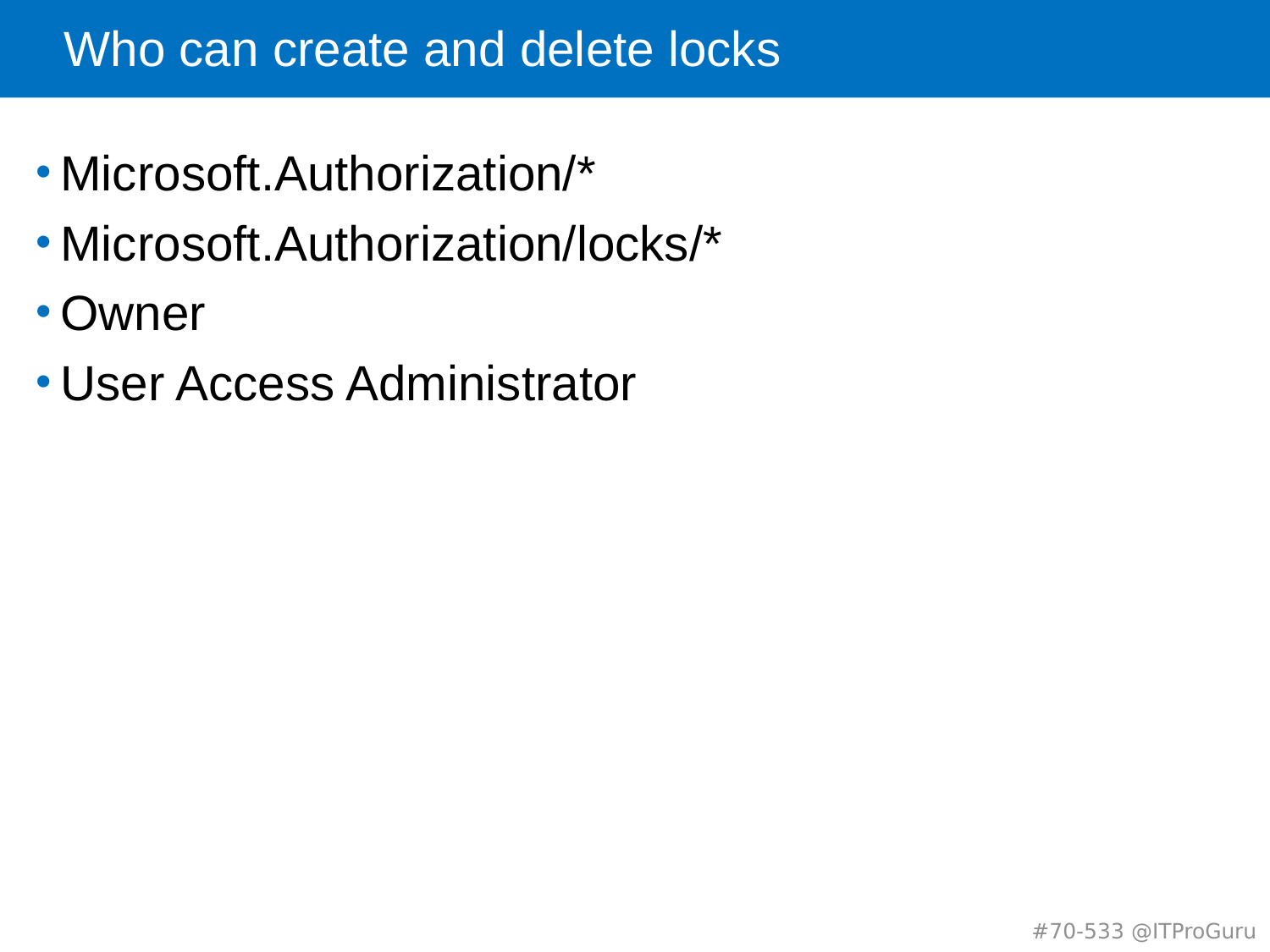

# Who can create and delete locks
Microsoft.Authorization/*
Microsoft.Authorization/locks/*
Owner
User Access Administrator